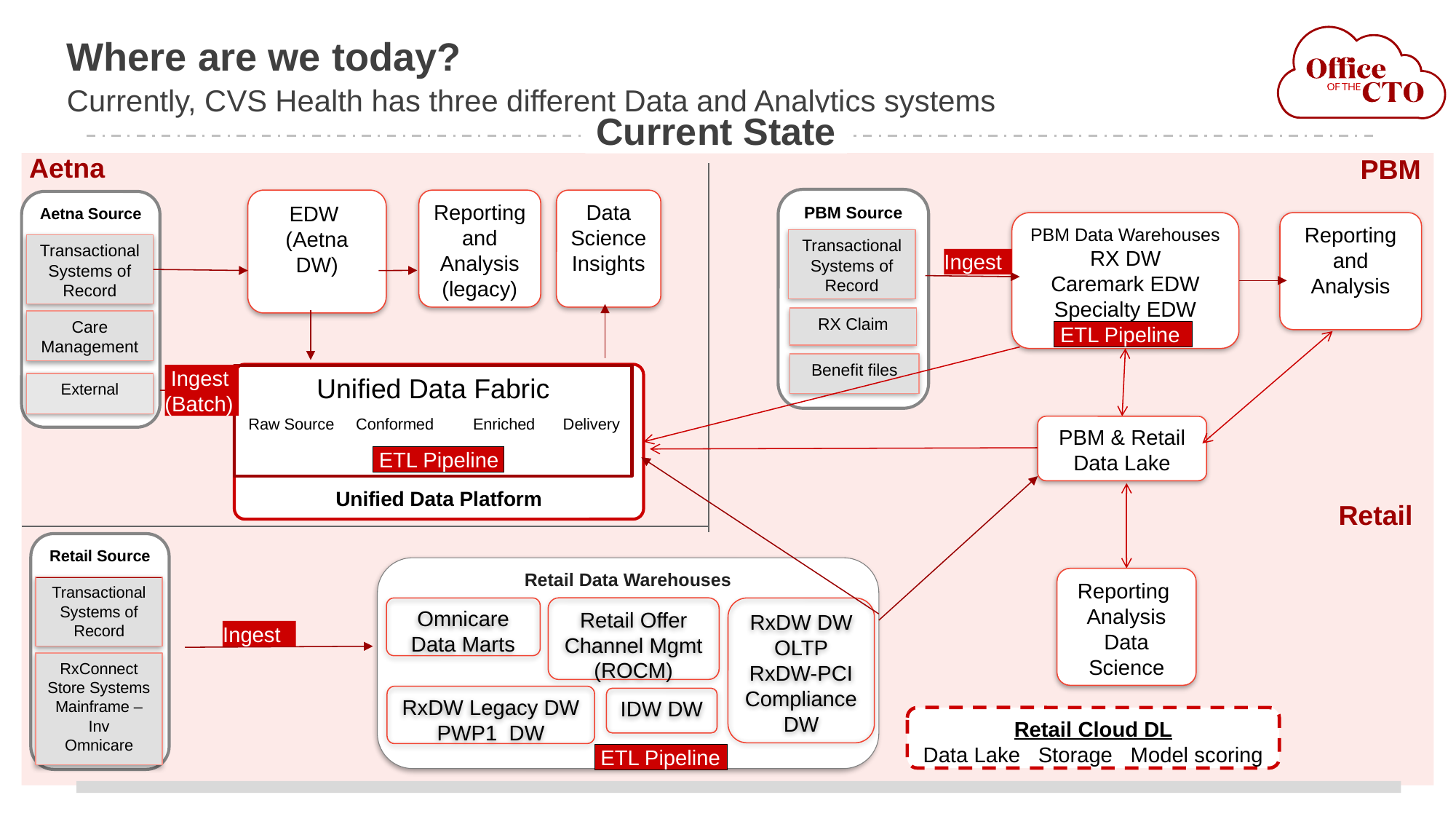

# Where are we today?
Currently, CVS Health has three different Data and Analytics systems
Current State
Aetna
PBM

PBM Source
EDW
(Aetna DW)
Reporting and Analysis (legacy)
Data Science Insights
Aetna Source
PBM Data Warehouses
RX DW
Caremark EDW
Specialty EDW
Reporting and Analysis
Transactional Systems of Record
Transactional Systems of Record
Ingest
RX Claim
Care Management

 ETL Pipeline
Benefit files
Unified Data Platform
 Ingest  (Batch)
Unified Data Fabric

External
Raw Source
Conformed
Enriched
Delivery
PBM & Retail Data Lake
 ETL Pipeline
Retail
Retail Source
Retail Data Warehouses
Reporting  Analysis
Data Science
Transactional Systems of Record
Retail Offer Channel Mgmt (ROCM)
Omnicare Data Marts
RxDW DW
OLTP
RxDW-PCI
Compliance DW
Ingest
RxConnect
Store Systems
Mainframe – Inv
Omnicare
RxDW Legacy DW
PWP1  DW
IDW DW
Retail Cloud DL
Data Lake   Storage   Model scoring
 ETL Pipeline